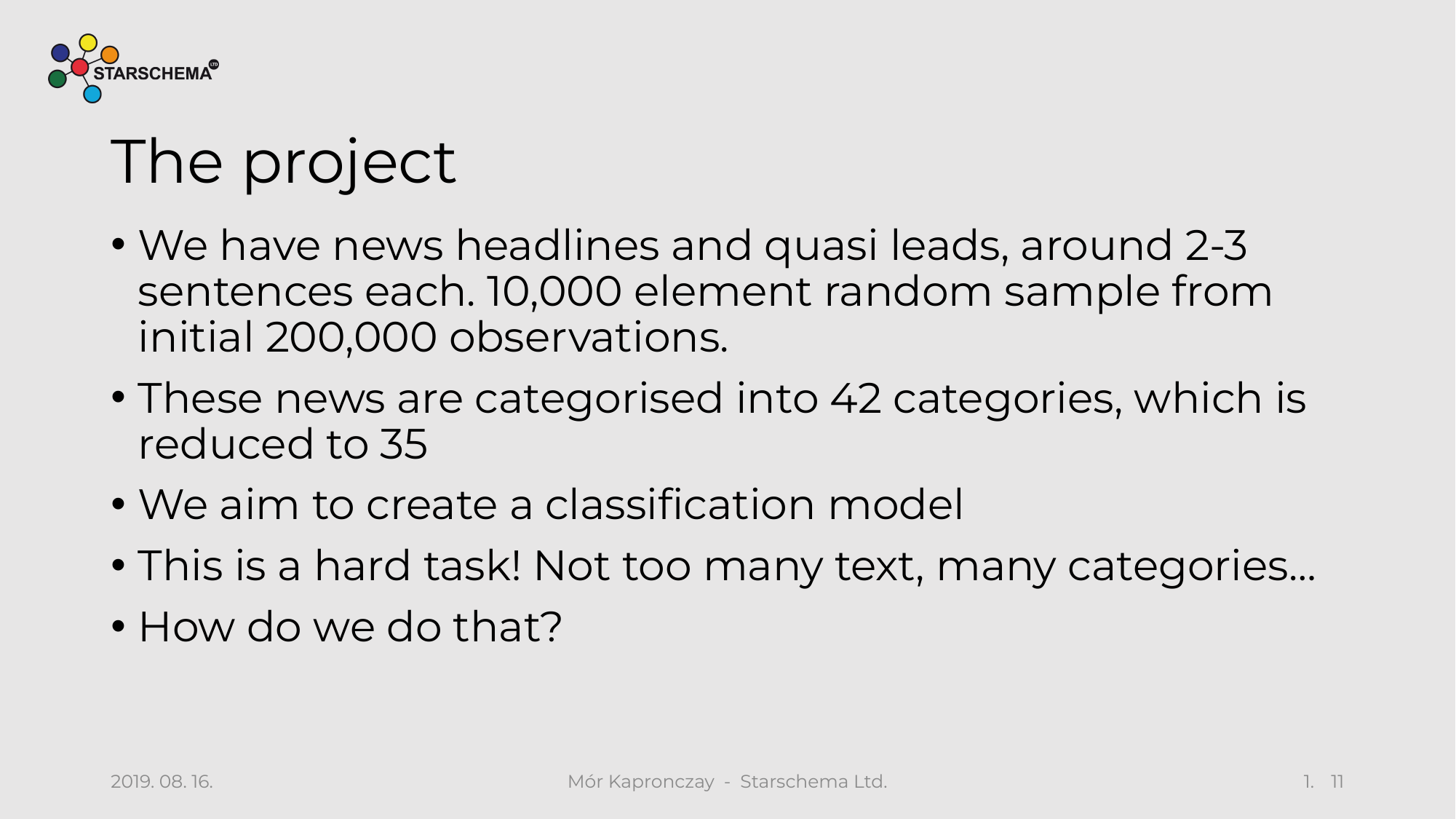

# The project
We have news headlines and quasi leads, around 2-3 sentences each. 10,000 element random sample from initial 200,000 observations.
These news are categorised into 42 categories, which is reduced to 35
We aim to create a classification model
This is a hard task! Not too many text, many categories…
How do we do that?
2019. 08. 16.
Mór Kapronczay  -  Starschema Ltd.
11